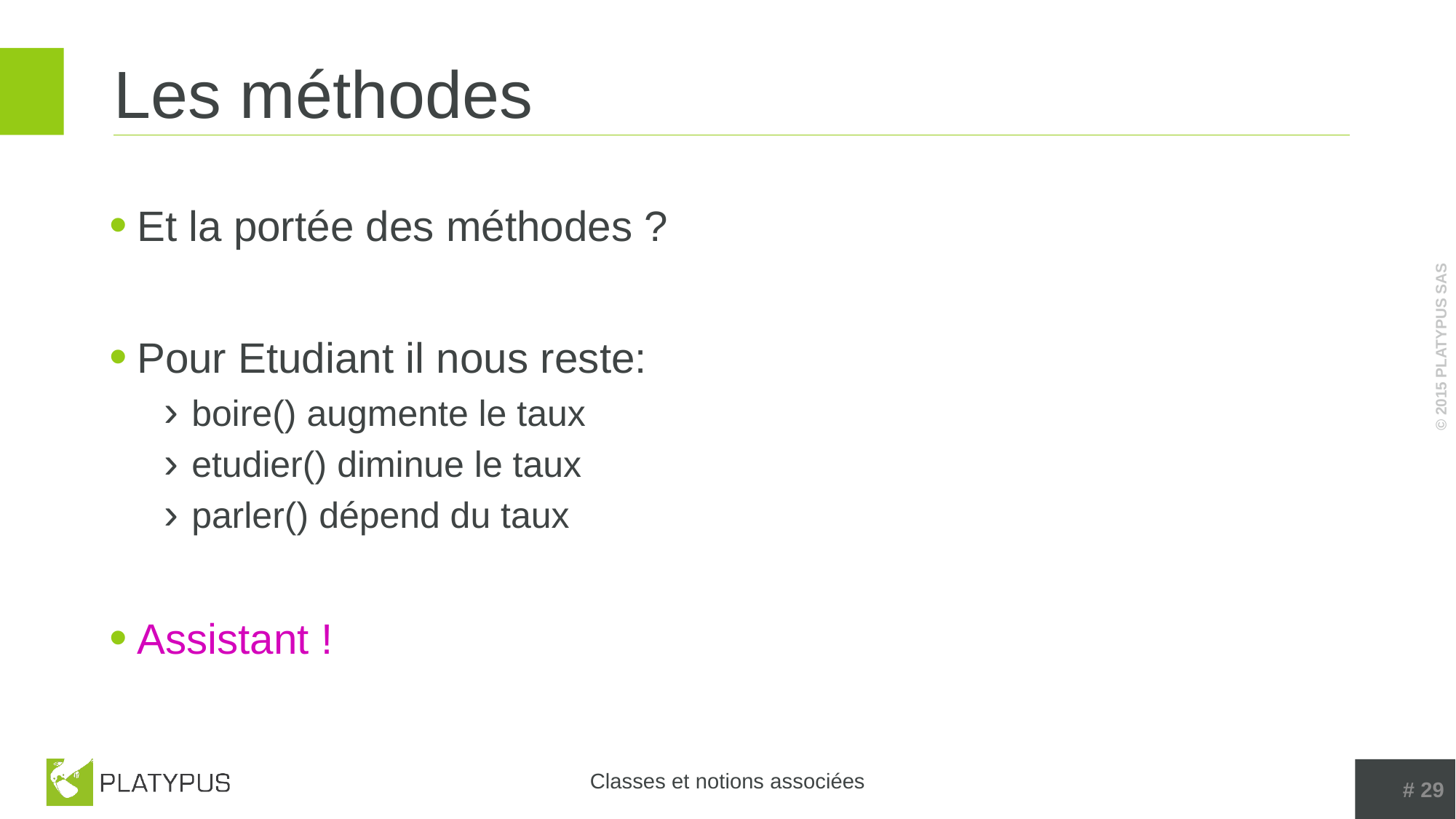

# Les méthodes
Et la portée des méthodes ?

Pour Etudiant il nous reste:
boire() augmente le taux
etudier() diminue le taux
parler() dépend du taux

Assistant !
# 29
Classes et notions associées